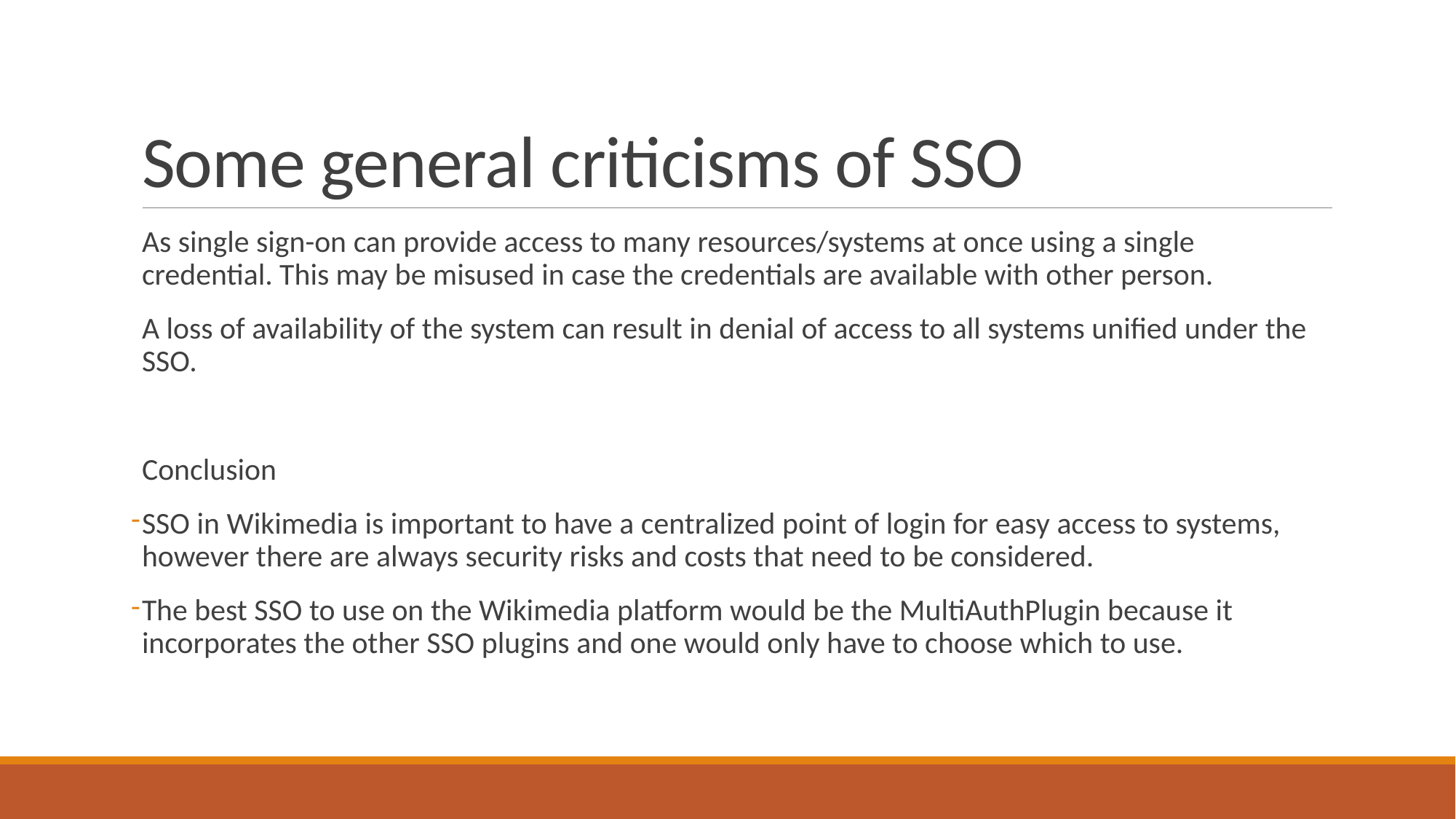

# Some general criticisms of SSO
As single sign-on can provide access to many resources/systems at once using a single credential. This may be misused in case the credentials are available with other person.
A loss of availability of the system can result in denial of access to all systems unified under the SSO.

Conclusion
SSO in Wikimedia is important to have a centralized point of login for easy access to systems, however there are always security risks and costs that need to be considered.
The best SSO to use on the Wikimedia platform would be the MultiAuthPlugin because it incorporates the other SSO plugins and one would only have to choose which to use.